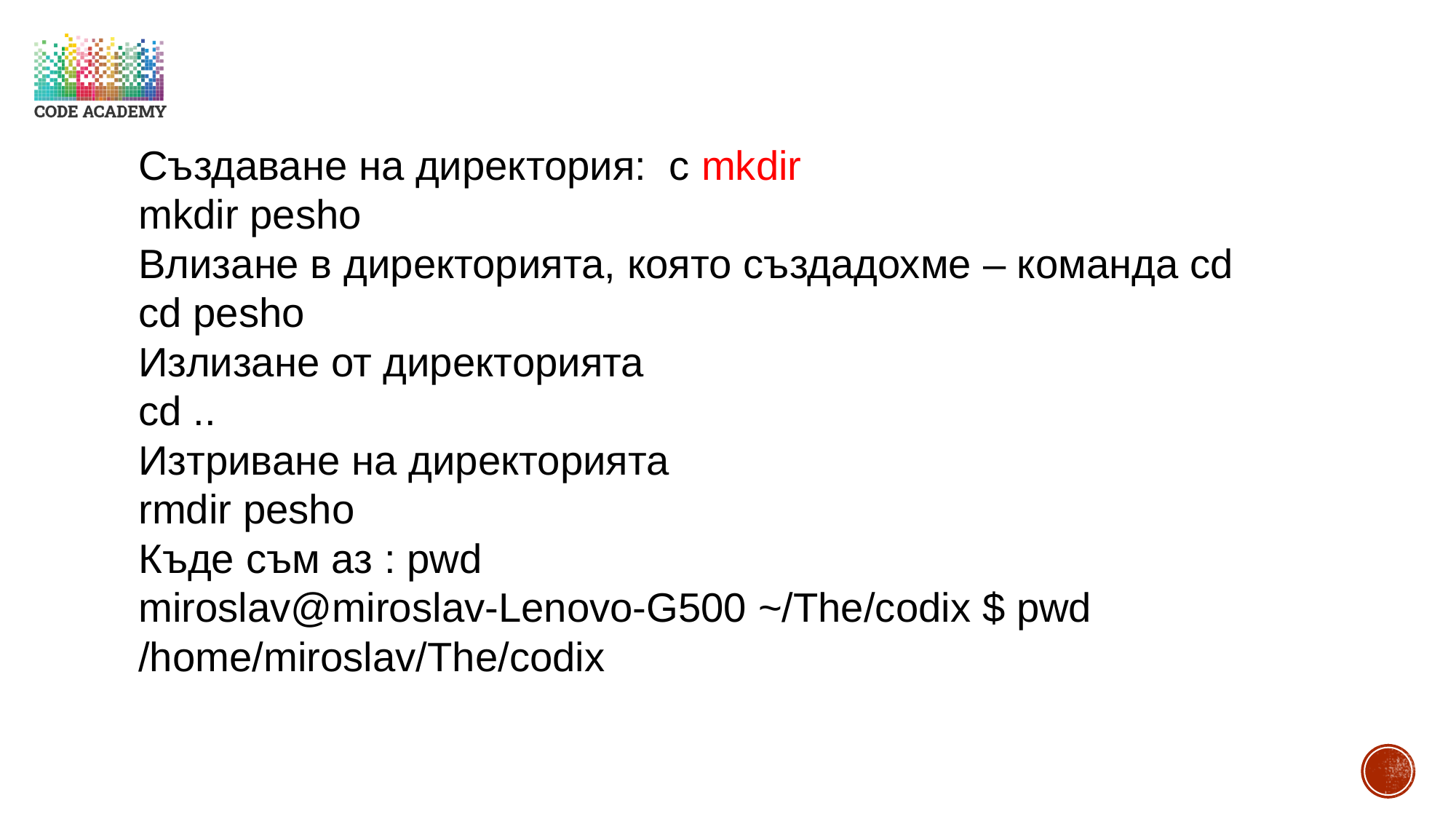

Създаване на директория:  с mkdir
mkdir pesho
Влизане в директорията, която създадохме – команда cd
cd pesho
Излизане от директорията
cd ..
Изтриване на директорията
rmdir pesho
Къде съм аз : pwd
miroslav@miroslav-Lenovo-G500 ~/The/codix $ pwd
/home/miroslav/The/codix